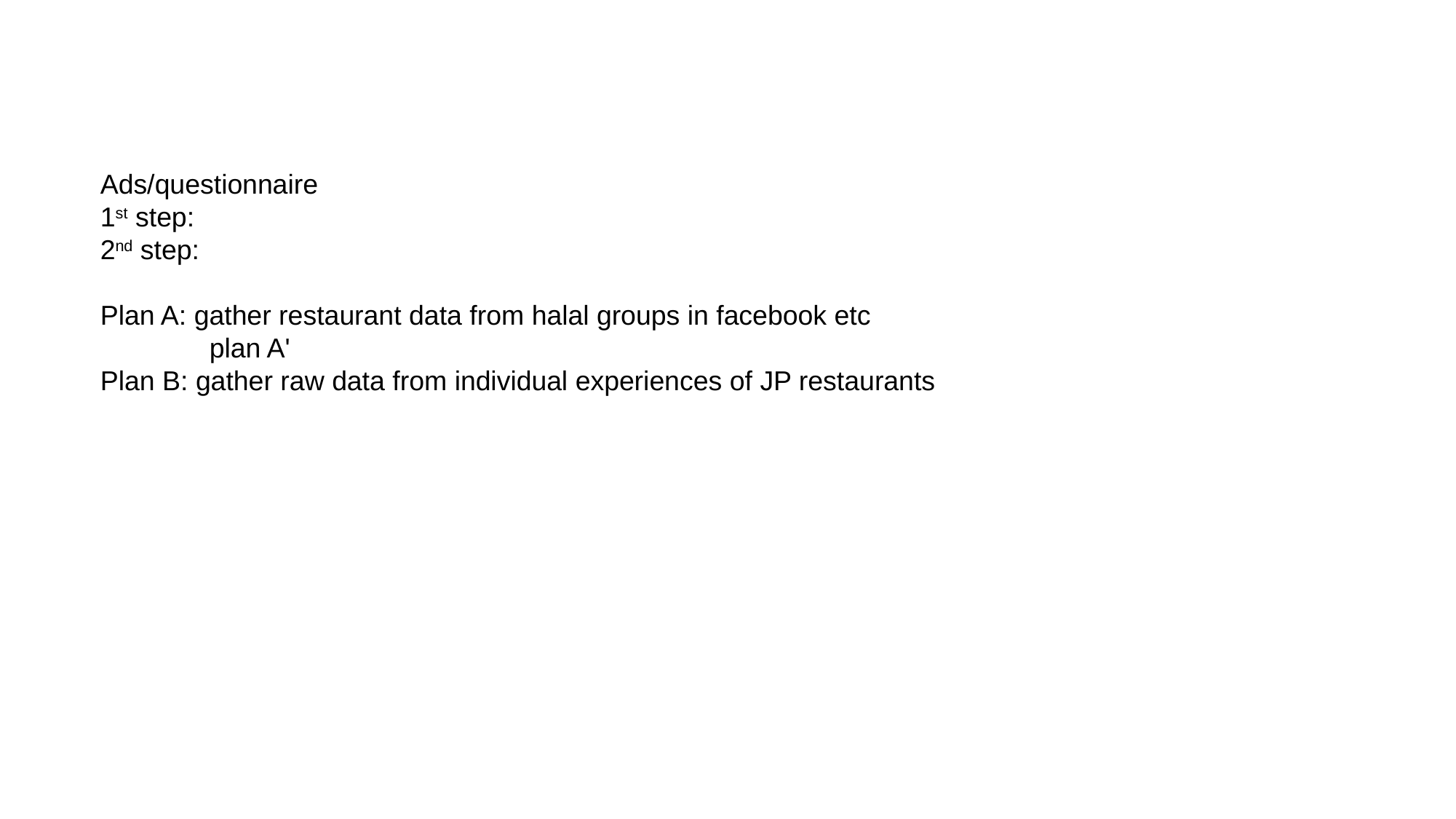

Ads/questionnaire
1st step:
2nd step:

Plan A: gather restaurant data from halal groups in facebook etc
	plan A'
Plan B: gather raw data from individual experiences of JP restaurants